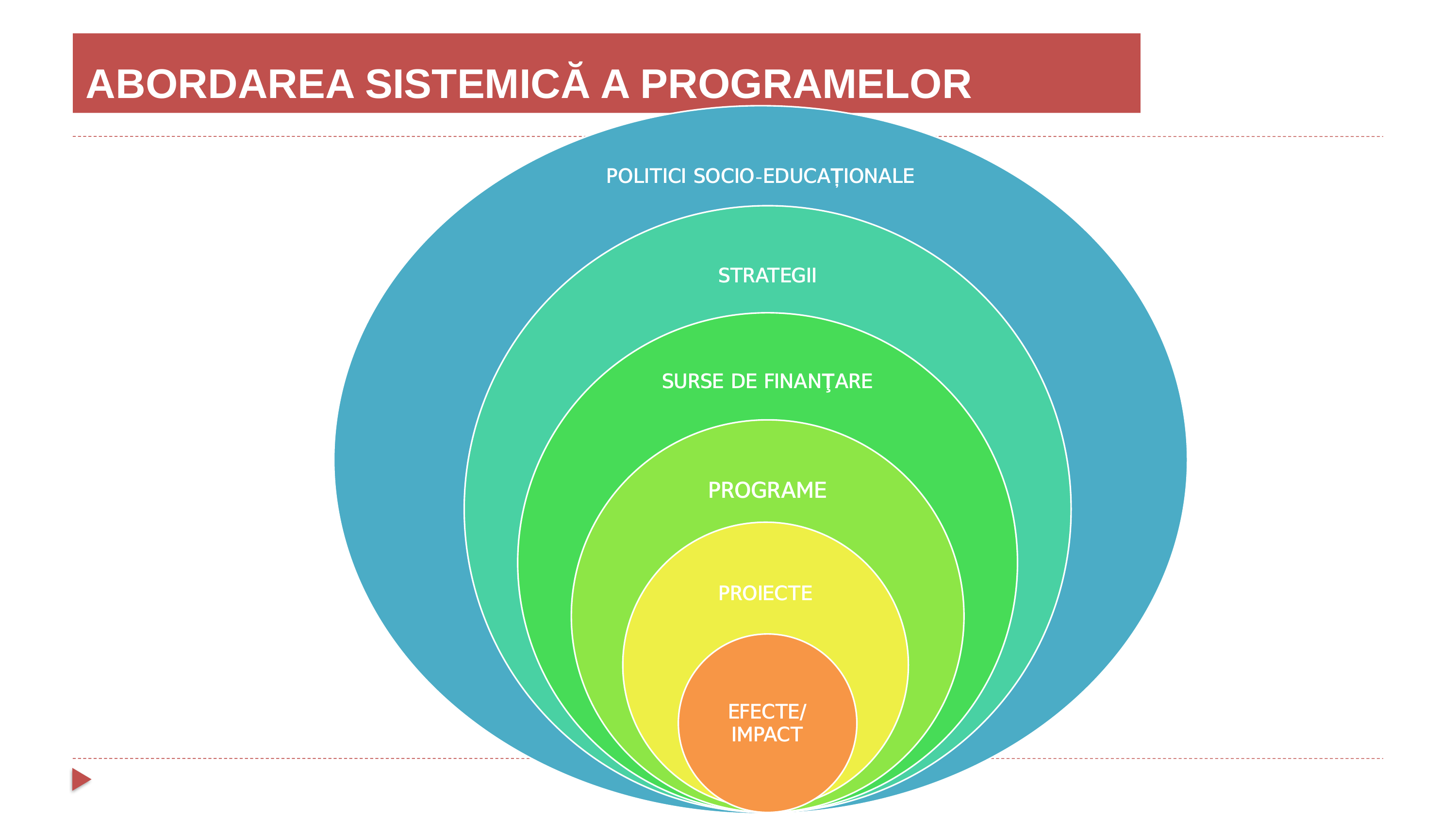

# ABORDAREA SISTEMICĂ A PROGRAMELOR
POLITICI SOCIO-EDUCAȚIONALE
STRATEGII
SURSE DE FINANŢARE
PROGRAME
PROIECTE
EFECTE/ IMPACT